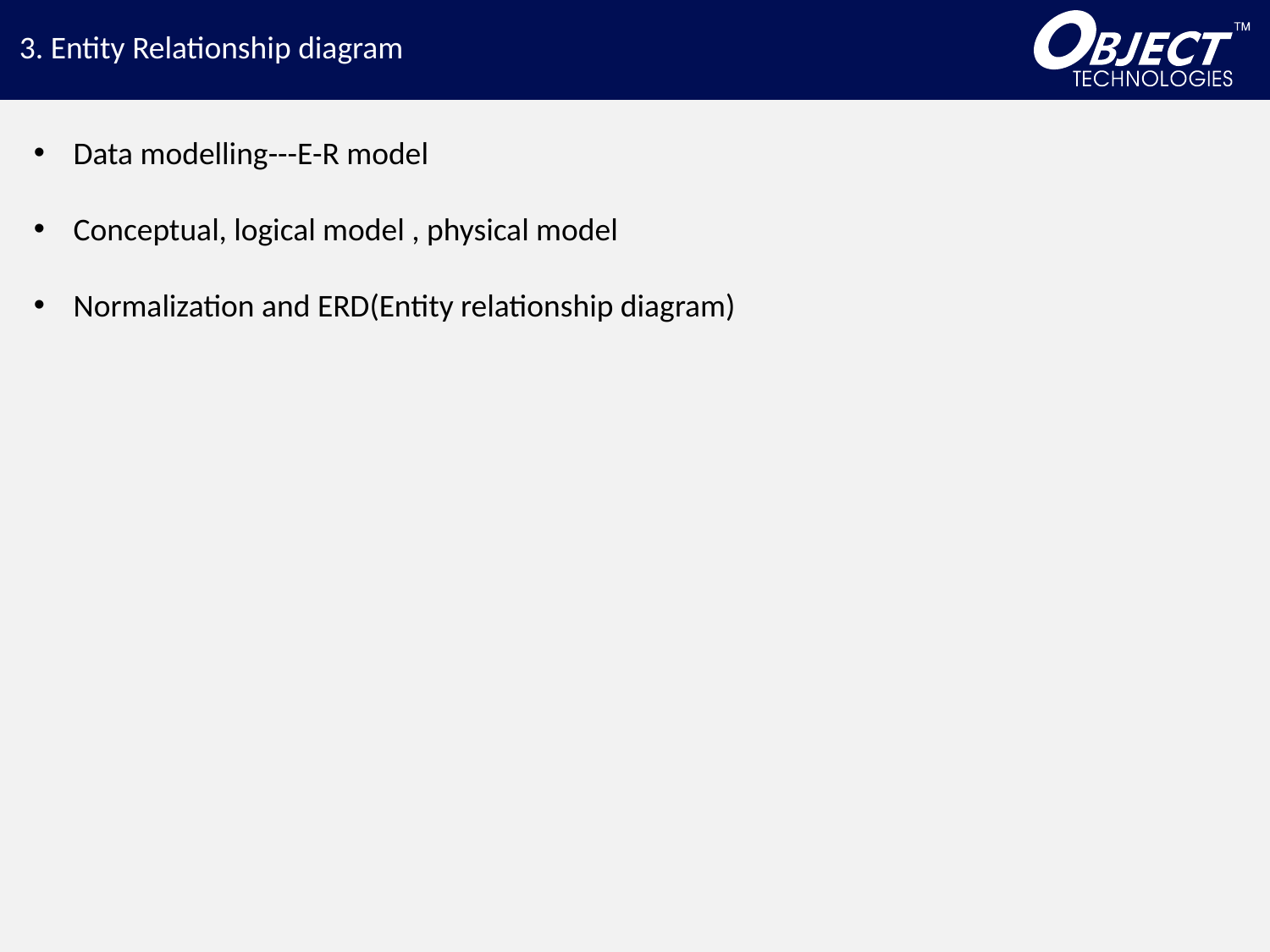

3. Entity Relationship diagram
Data modelling---E-R model

Conceptual, logical model , physical model

Normalization and ERD(Entity relationship diagram)